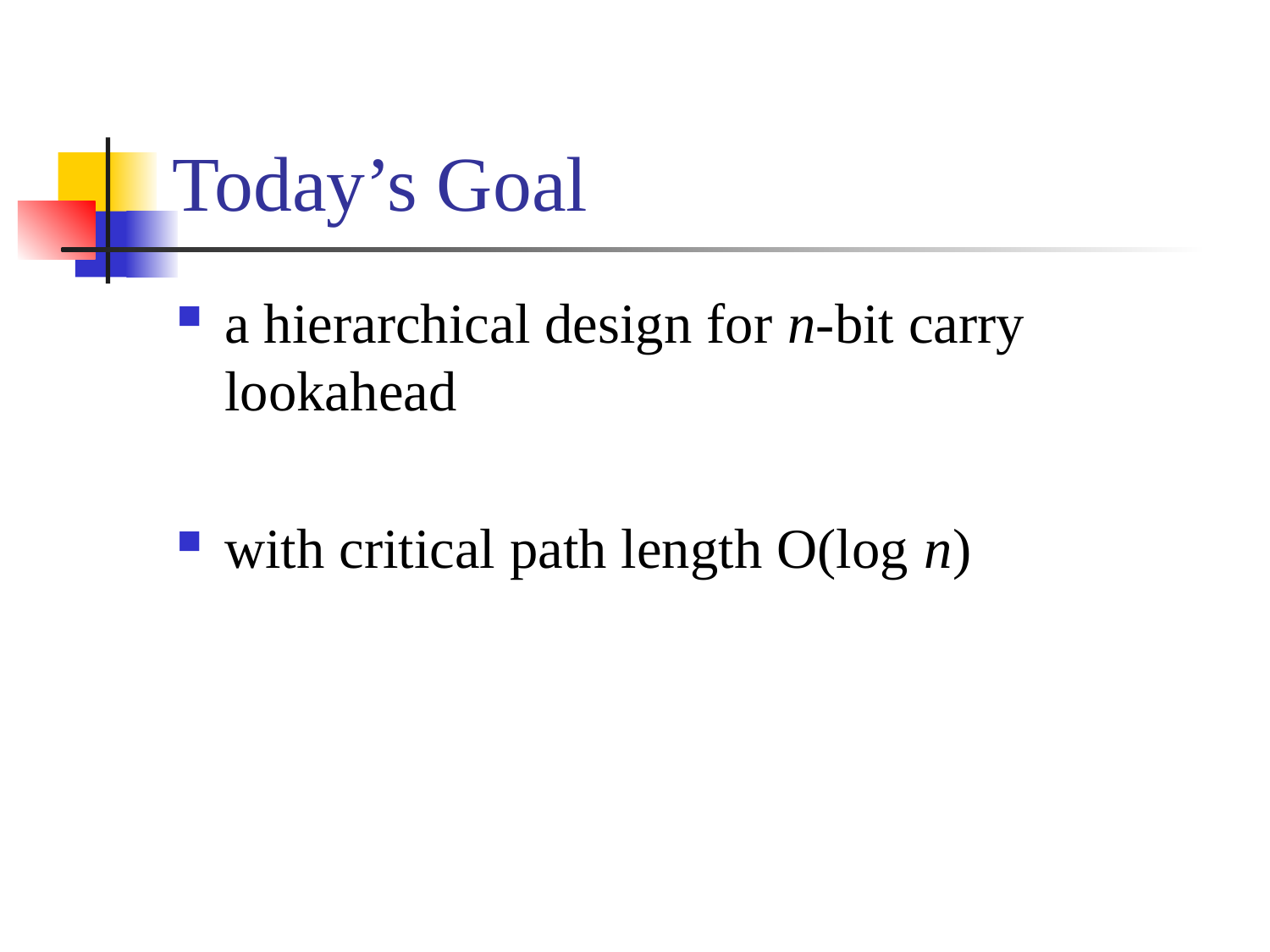

# Today’s Goal
a hierarchical design for n-bit carry lookahead

with critical path length O(log n)